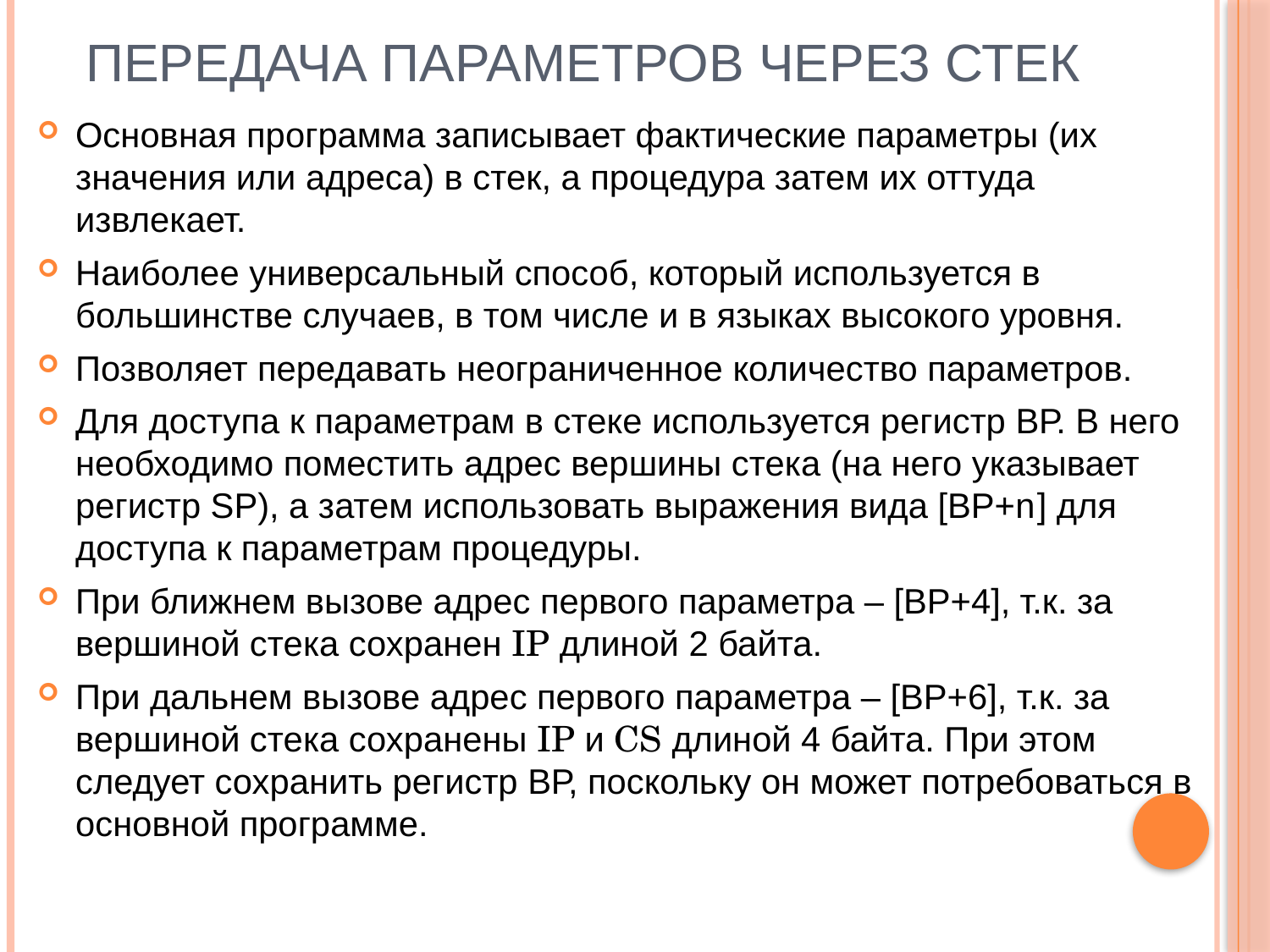

# Передача параметров через стек
Основная программа записывает фактические параметры (их значения или адреса) в стек, а процедура затем их оттуда извлекает.
Наиболее универсальный способ, который используется в большинстве случаев, в том числе и в языках высокого уровня.
Позволяет передавать неограниченное количество параметров.
Для доступа к параметрам в стеке используется регистр ВР. В него необходимо поместить адрес вершины стека (на него указывает регистр SP), а затем использовать выражения вида [ВР+n] для доступа к параметрам процедуры.
При ближнем вызове адрес первого параметра – [ВР+4], т.к. за вершиной стека сохранен IP длиной 2 байта.
При дальнем вызове адрес первого параметра – [ВР+6], т.к. за вершиной стека сохранены IP и CS длиной 4 байта. При этом следует сохранить регистр ВР, поскольку он может потребоваться в основной программе.